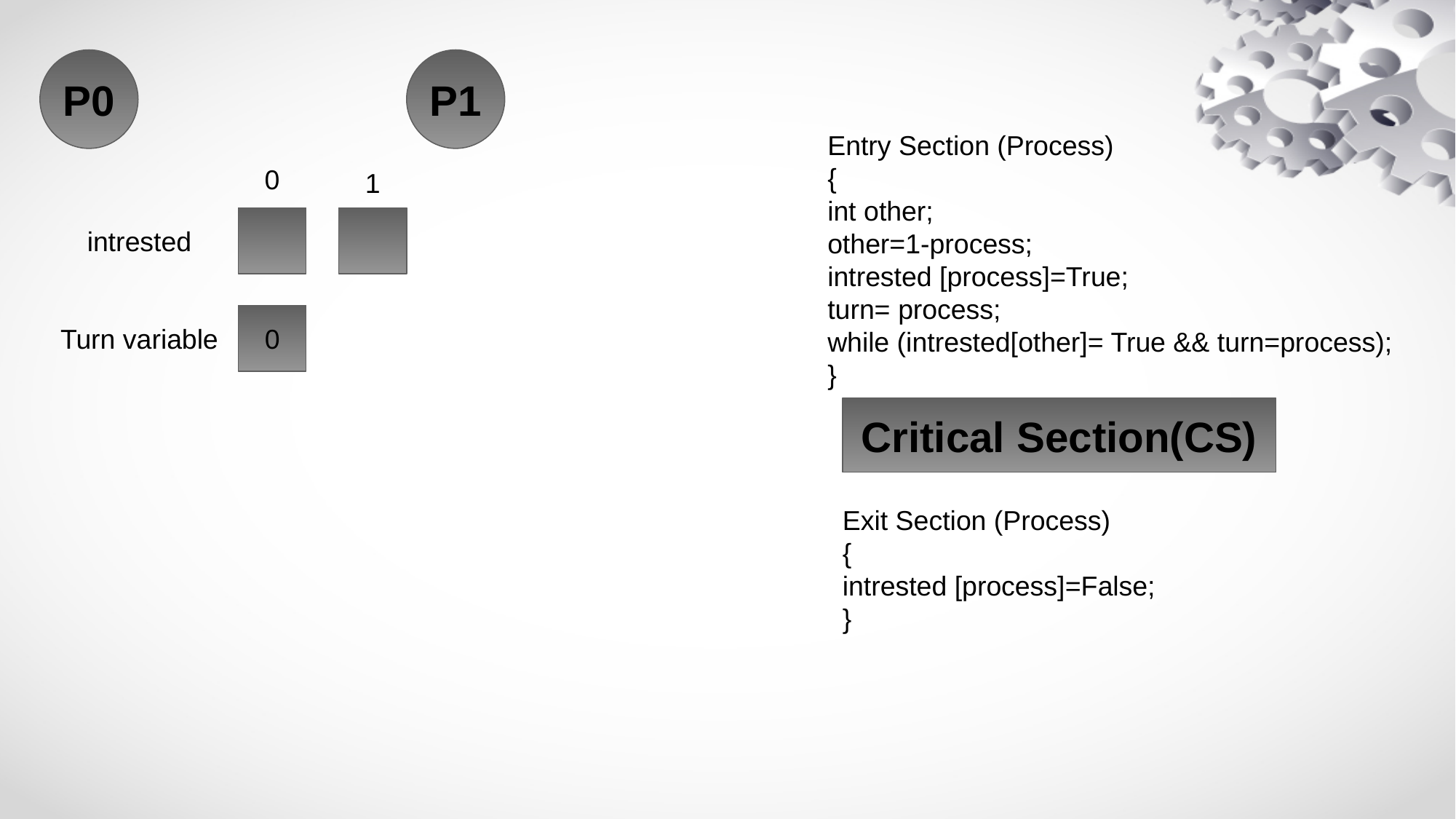

#
P0
P1
Entry Section (Process)
{
int other;
other=1-process;
intrested [process]=True;
turn= process;
while (intrested[other]= True && turn=process);
}
0
1

intrested
0
Turn variable
Critical Section(CS)
Exit Section (Process)
{
intrested [process]=False;
}